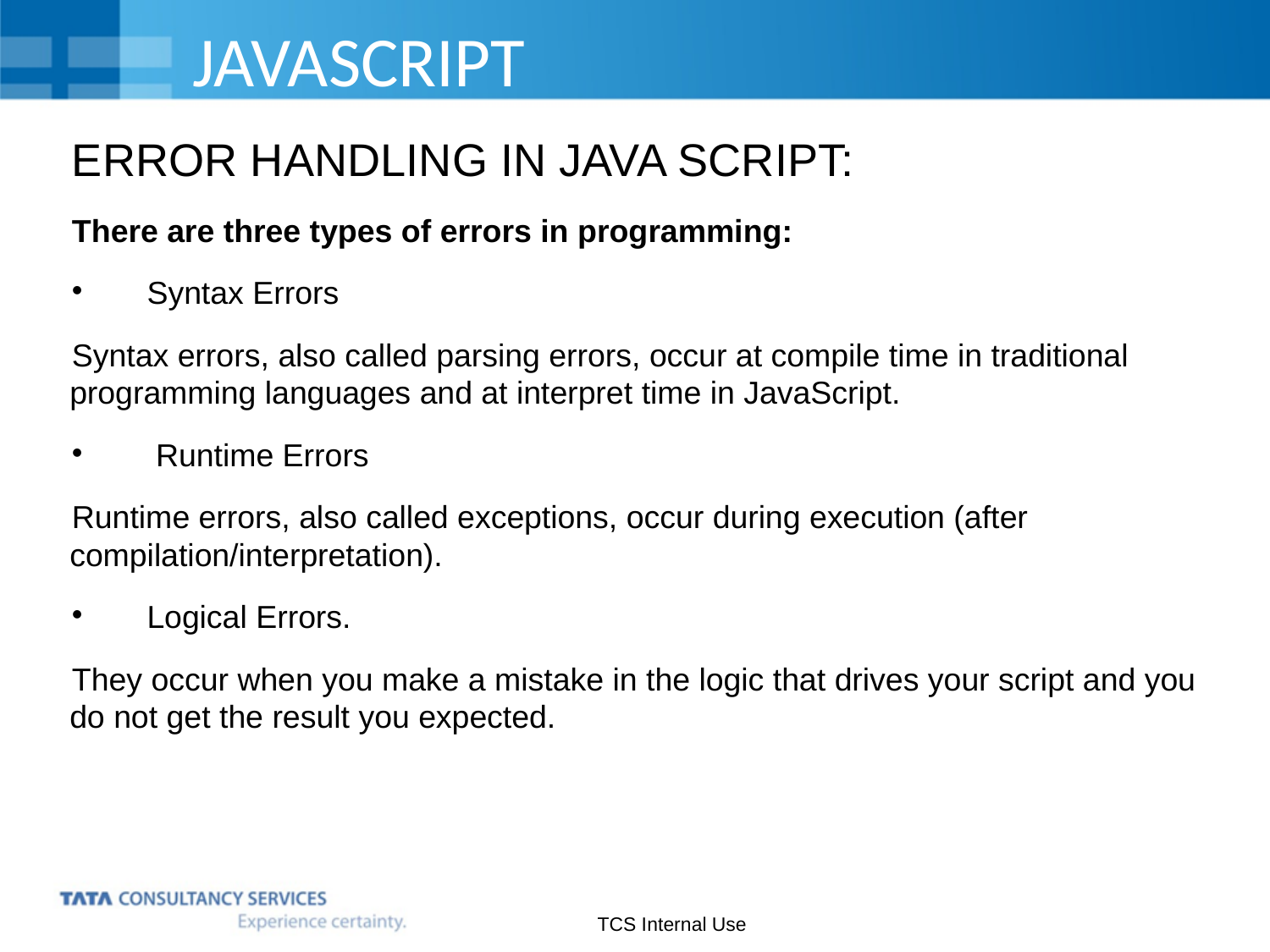

# JAVASCRIPT
ERROR HANDLING IN JAVA SCRIPT:
There are three types of errors in programming:
Syntax Errors
Syntax errors, also called parsing errors, occur at compile time in traditional programming languages and at interpret time in JavaScript.
 Runtime Errors
Runtime errors, also called exceptions, occur during execution (after compilation/interpretation).
Logical Errors.
They occur when you make a mistake in the logic that drives your script and you do not get the result you expected.